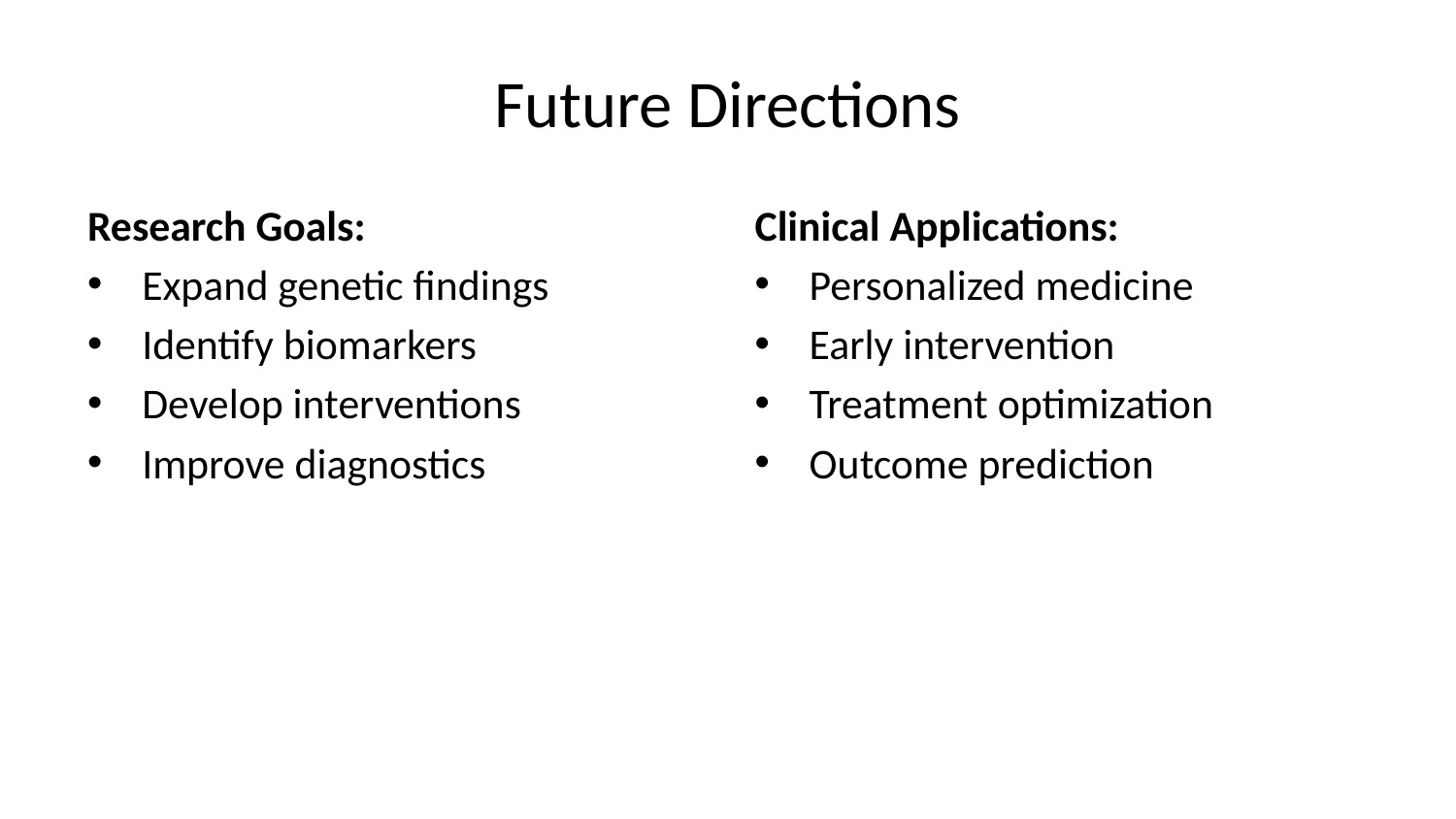

# Future Directions
Research Goals:
Expand genetic findings
Identify biomarkers
Develop interventions
Improve diagnostics
Clinical Applications:
Personalized medicine
Early intervention
Treatment optimization
Outcome prediction